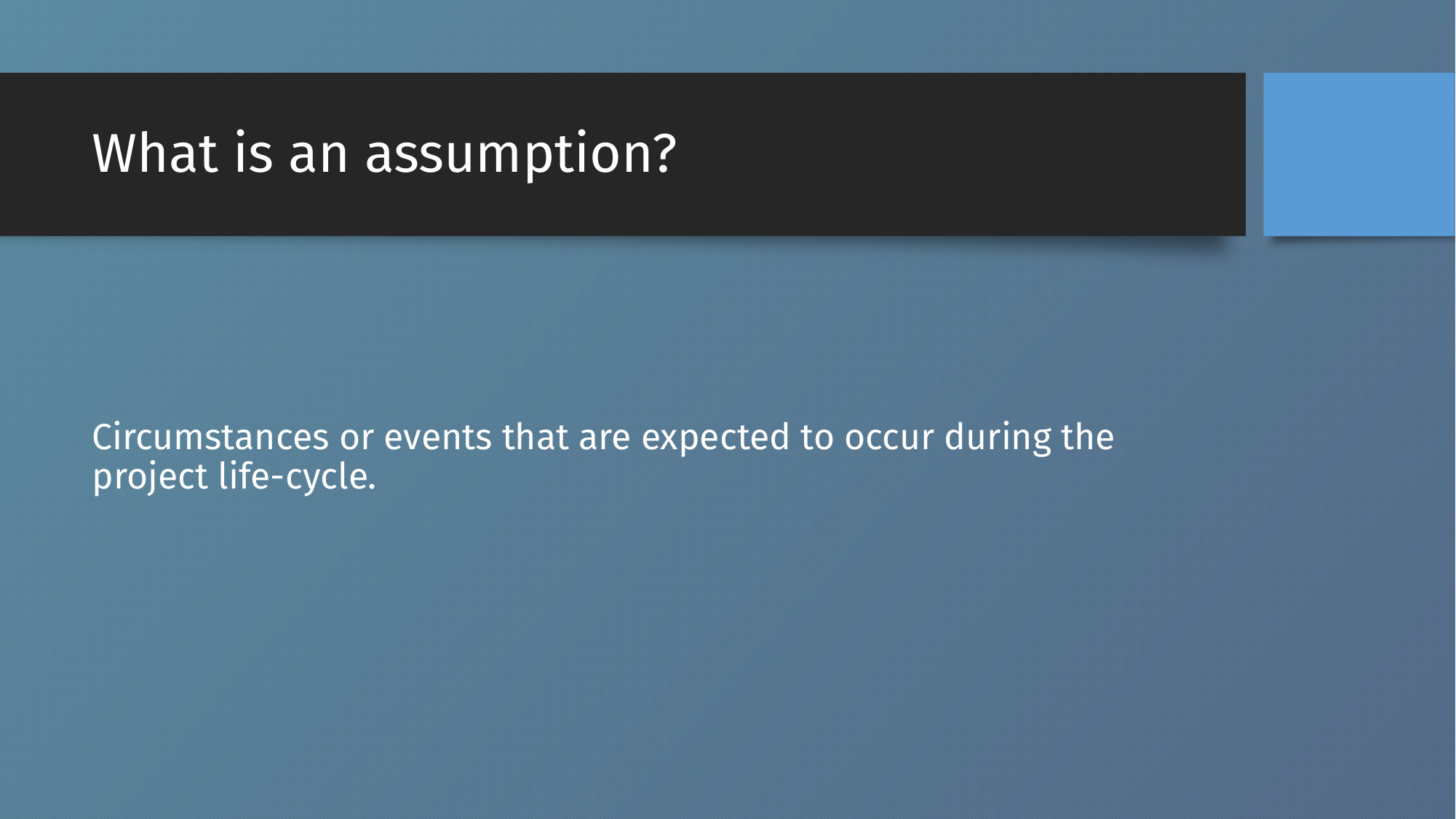

# What is an assumption?

Circumstances or events that are expected to occur during the project life-cycle.